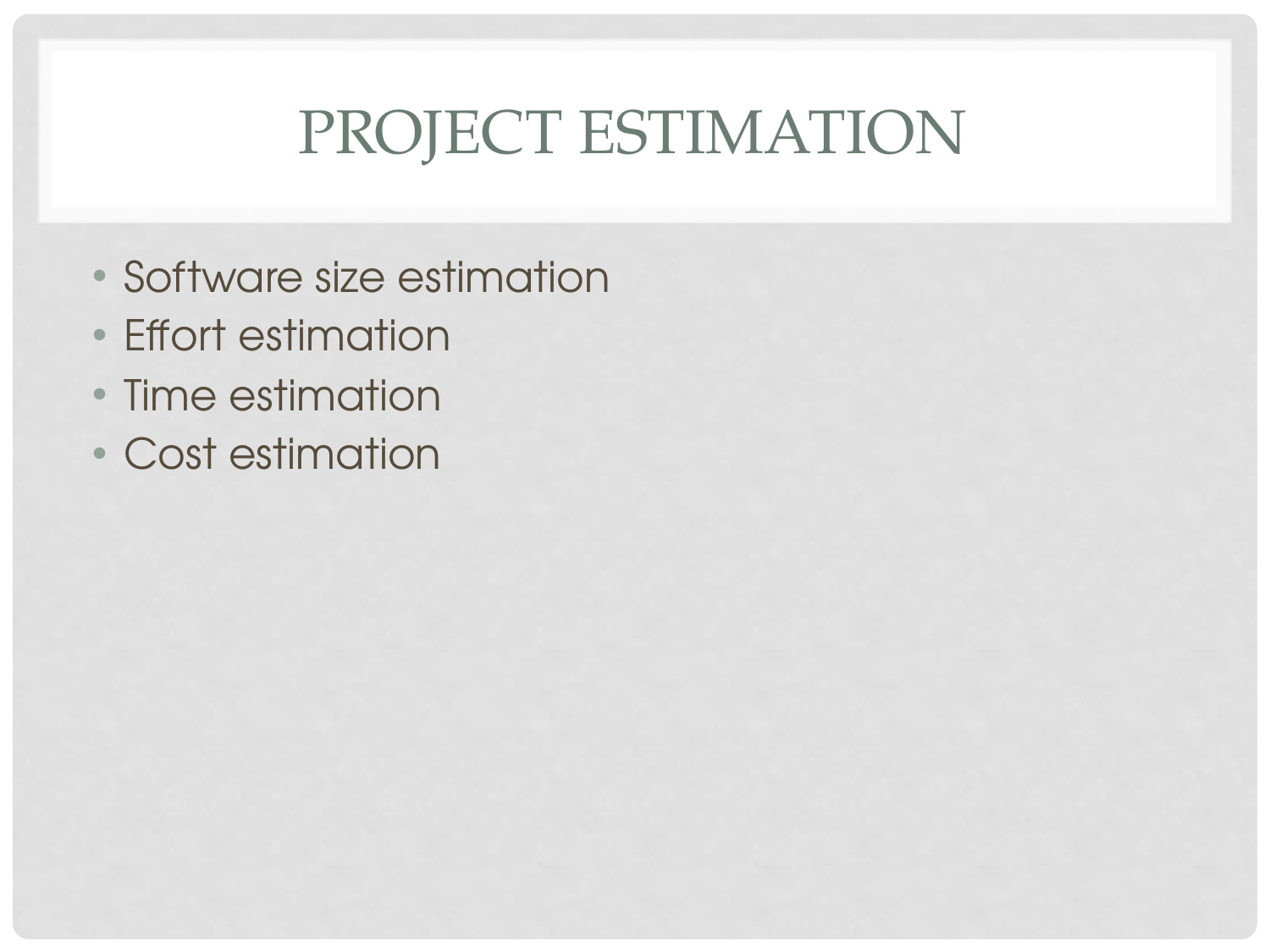

# project ESTIMATION
Software size estimation
Effort estimation
Time estimation
Cost estimation